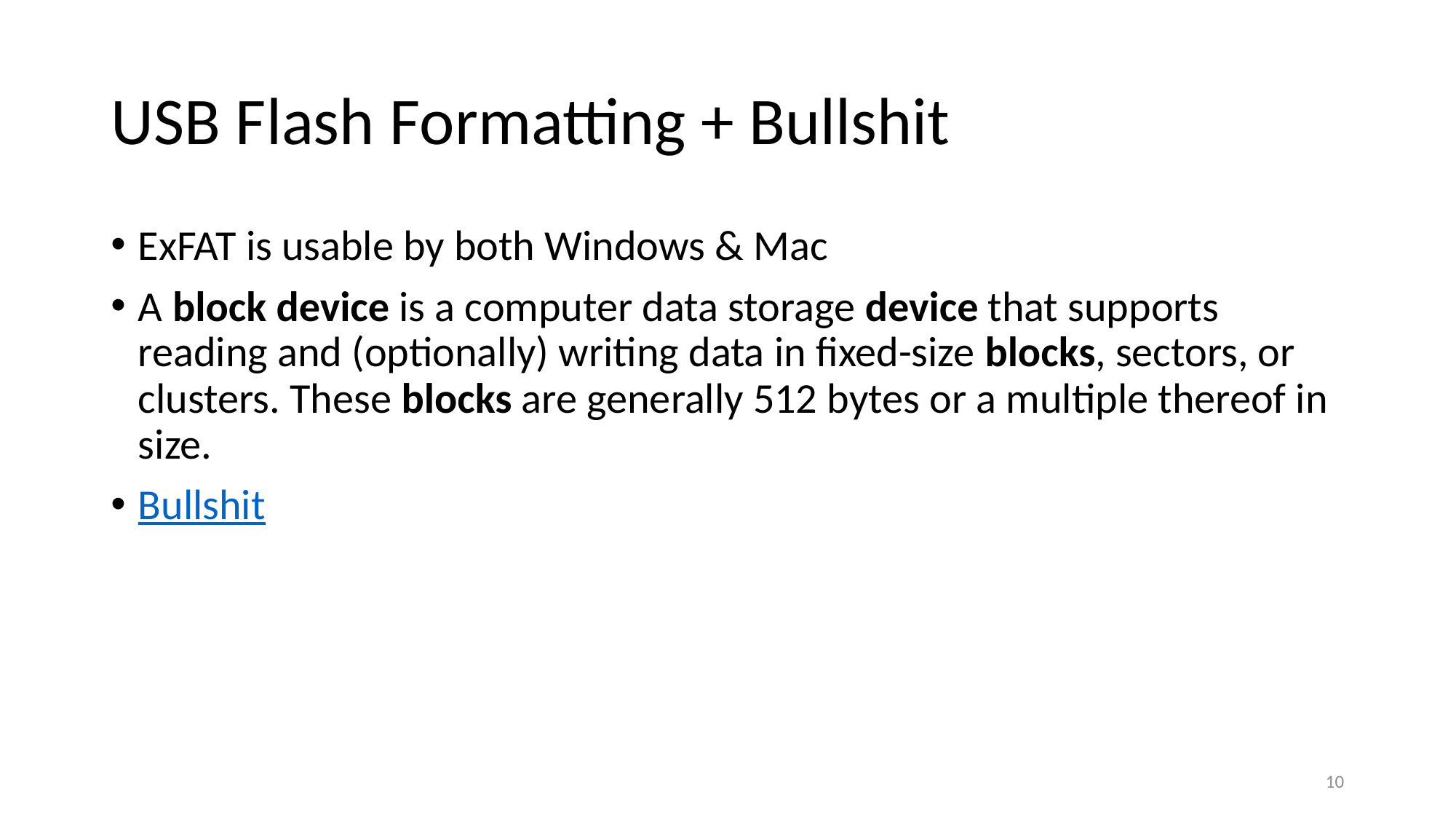

# USB Flash Formatting + Bullshit
ExFAT is usable by both Windows & Mac
A block device is a computer data storage device that supports reading and (optionally) writing data in fixed-size blocks, sectors, or clusters. These blocks are generally 512 bytes or a multiple thereof in size.
Bullshit
10